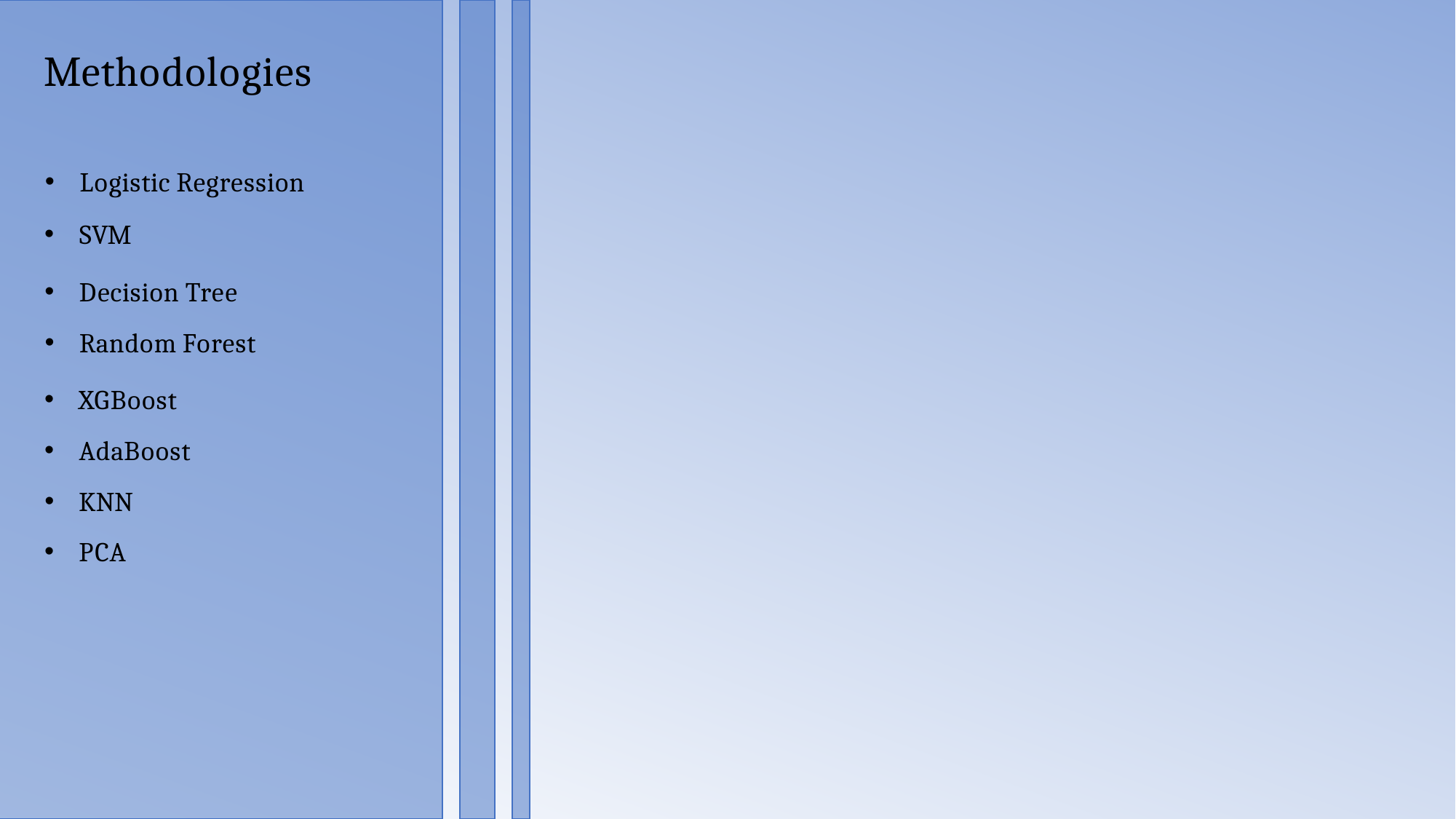

Methodologies
Logistic Regression
SVM
Decision Tree
Random Forest
XGBoost
AdaBoost
KNN
PCA